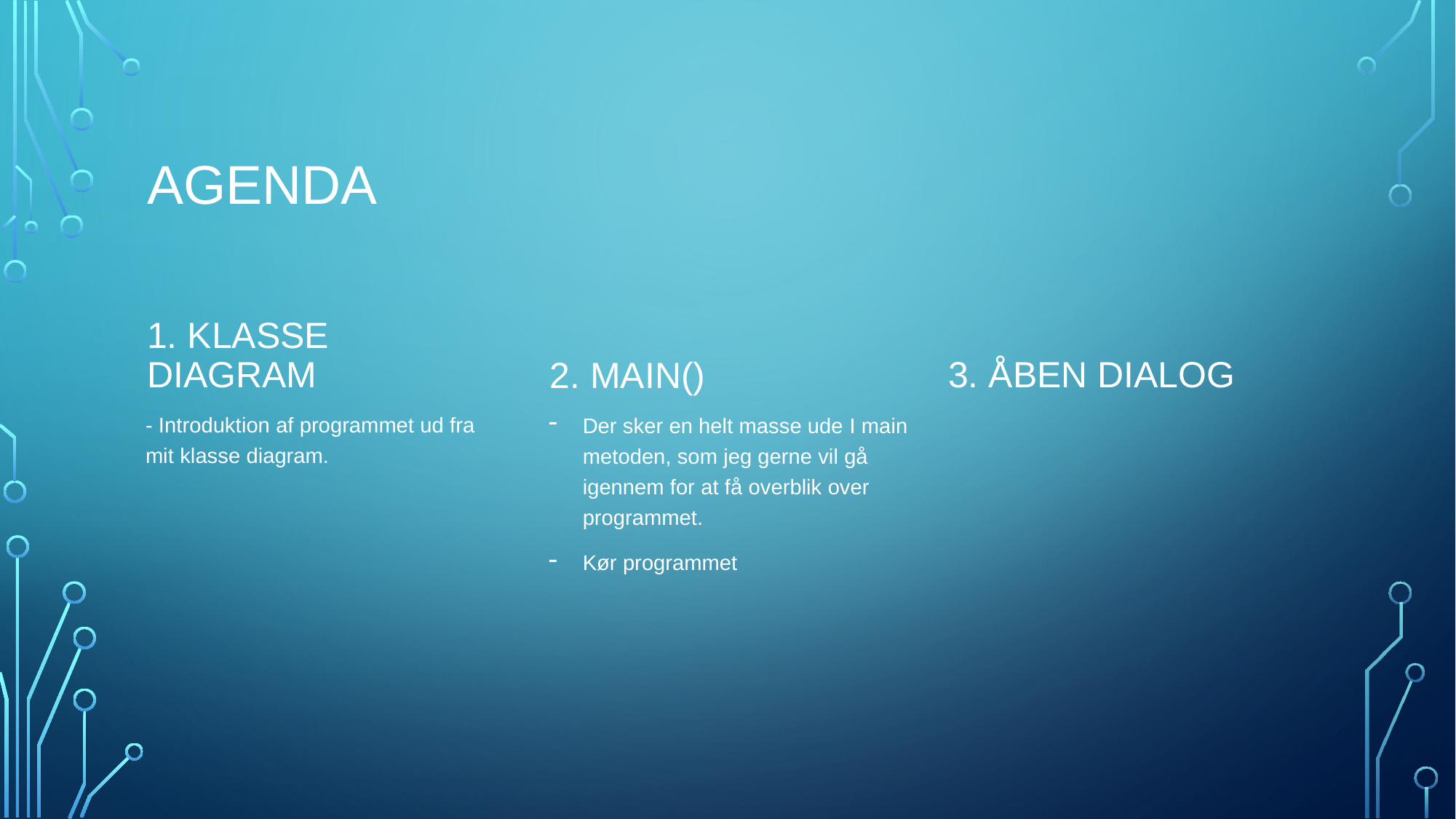

# agenda
1. Klasse diagram
3. Åben dialog
2. Main()
- Introduktion af programmet ud fra mit klasse diagram.
Der sker en helt masse ude I main metoden, som jeg gerne vil gå igennem for at få overblik over programmet.
Kør programmet